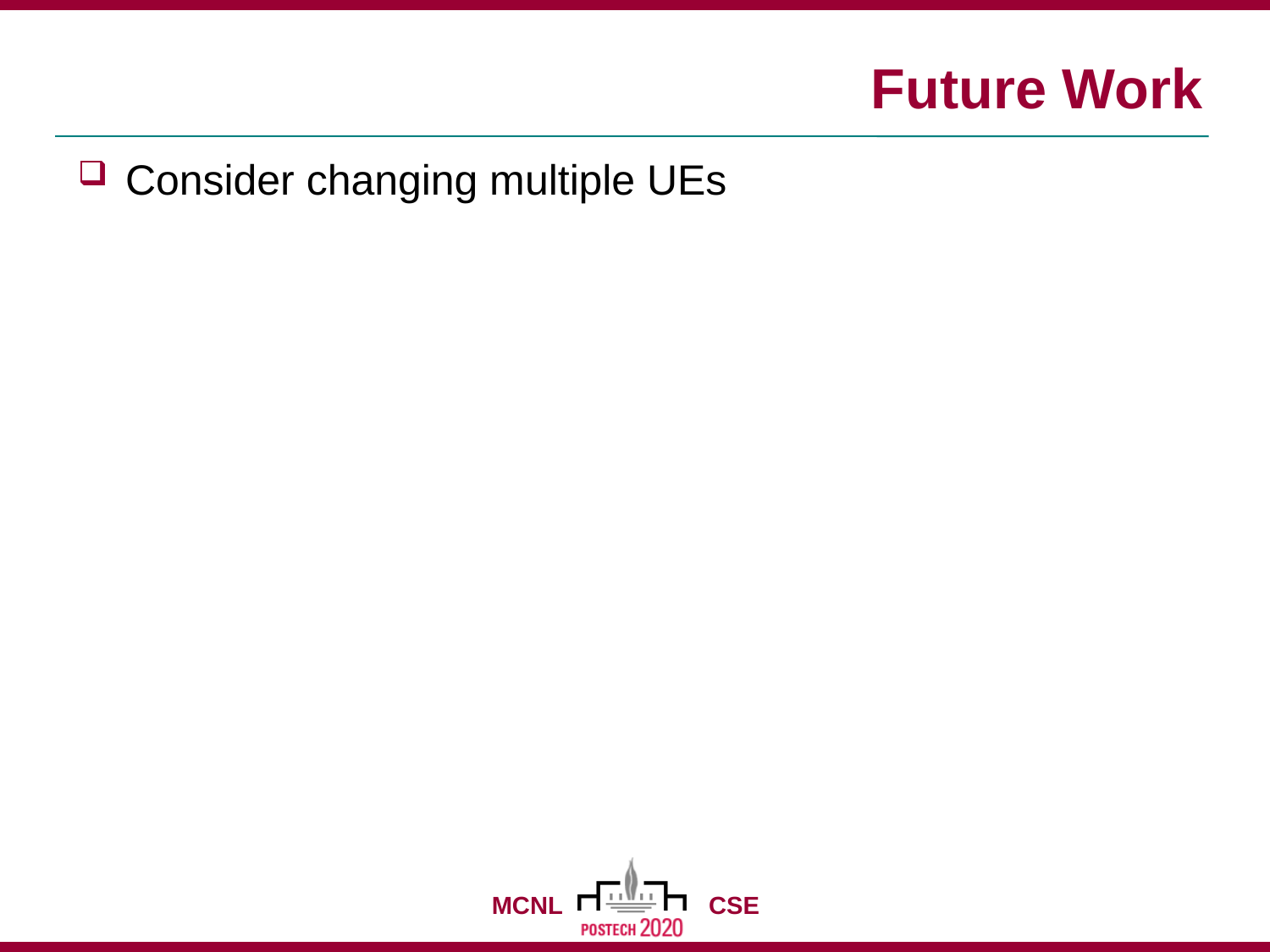

# Future Work

Consider changing multiple UEs